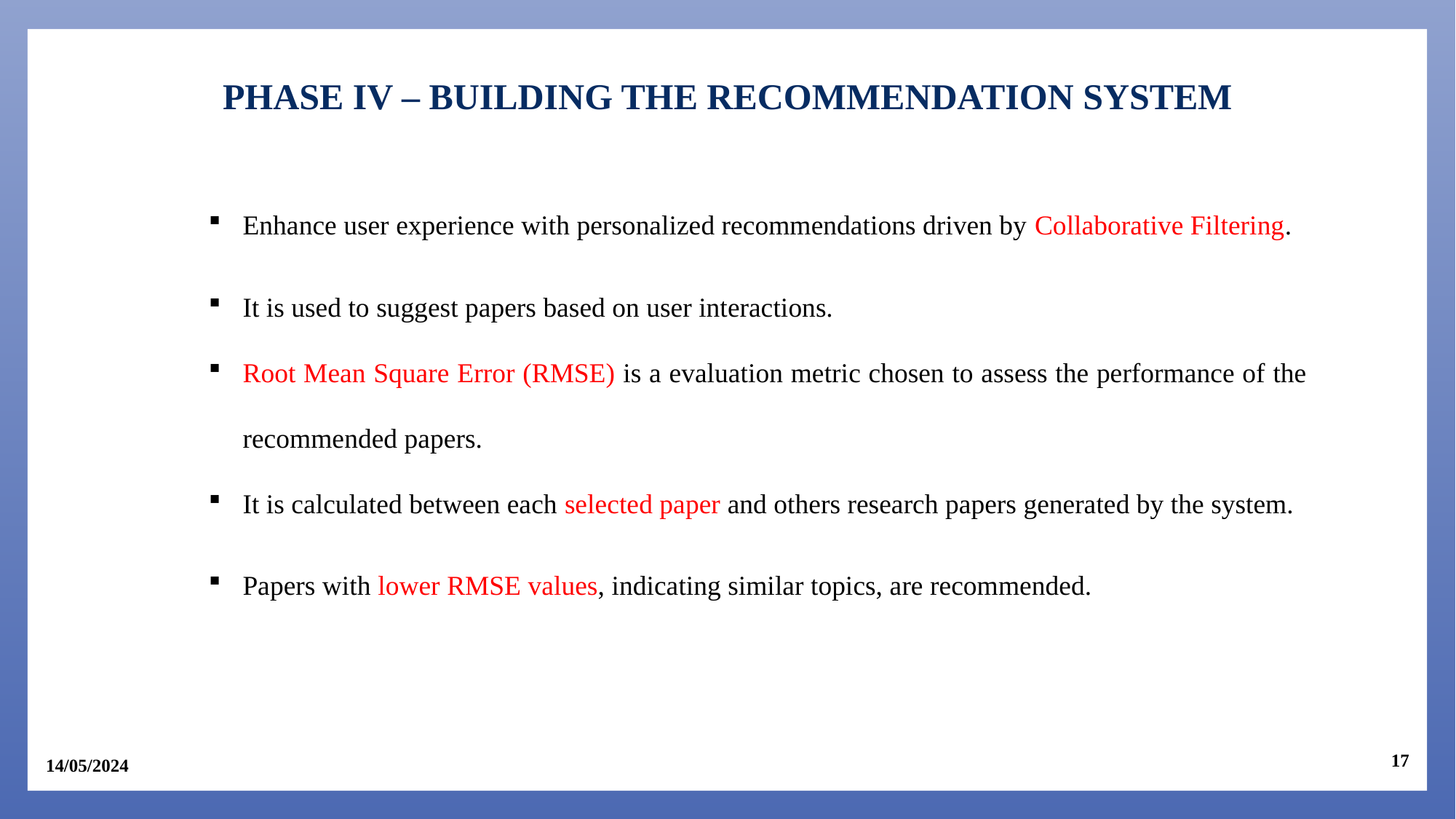

PHASE IV – BUILDING THE RECOMMENDATION SYSTEM
Enhance user experience with personalized recommendations driven by Collaborative Filtering.
It is used to suggest papers based on user interactions.
Root Mean Square Error (RMSE) is a evaluation metric chosen to assess the performance of the recommended papers.
It is calculated between each selected paper and others research papers generated by the system.
Papers with lower RMSE values, indicating similar topics, are recommended.
17
14/05/2024